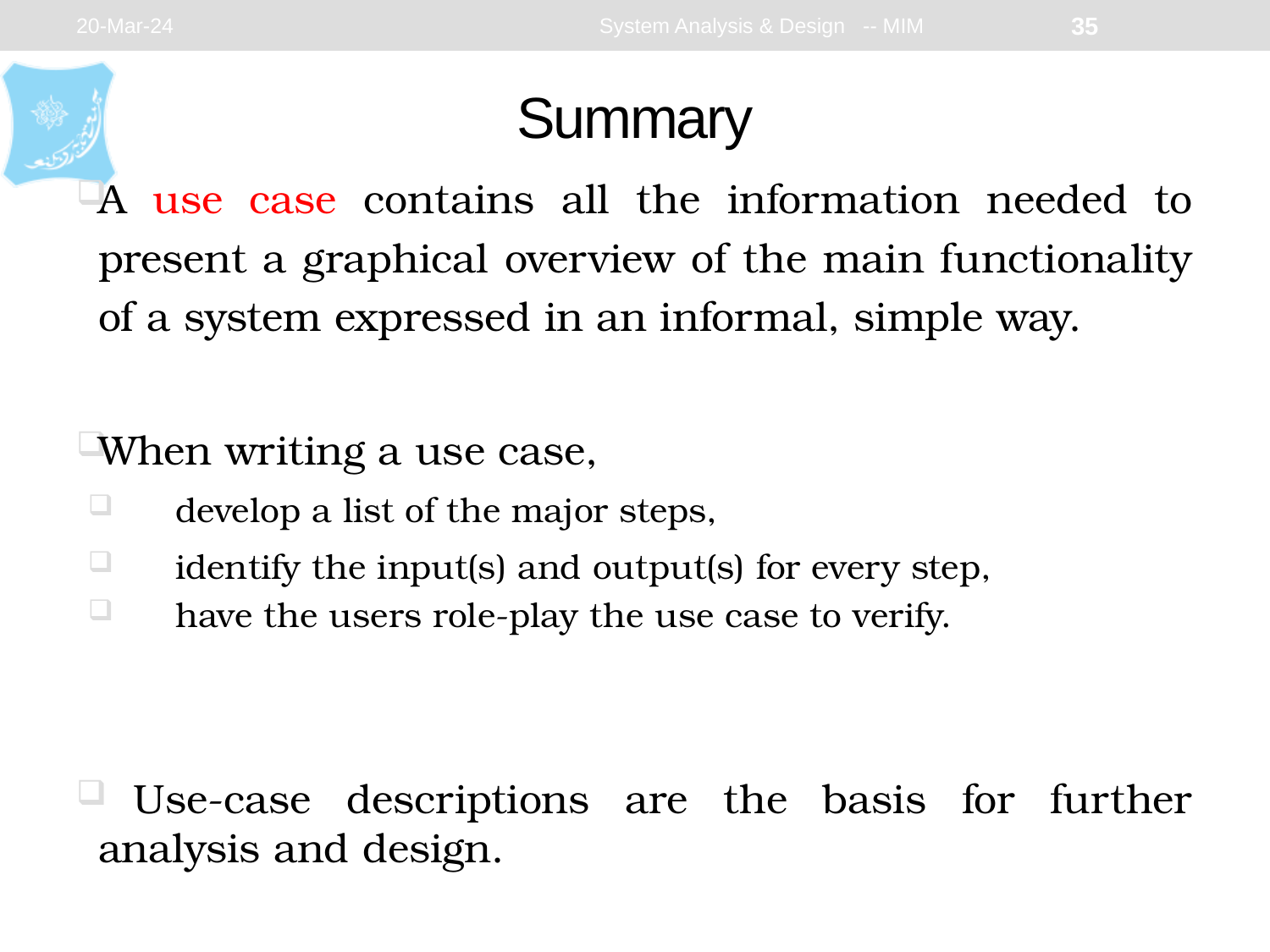

20-Mar-24
System Analysis & Design   -- MIM
35
# Summary
A use case contains all the information needed to present a graphical overview of the main functionality of a system expressed in an informal, simple way.

When writing a use case,
    develop a list of the major steps,
    identify the input(s) and output(s) for every step,
    have the users role-play the use case to verify.

 Use-case descriptions are the basis for further analysis and design.